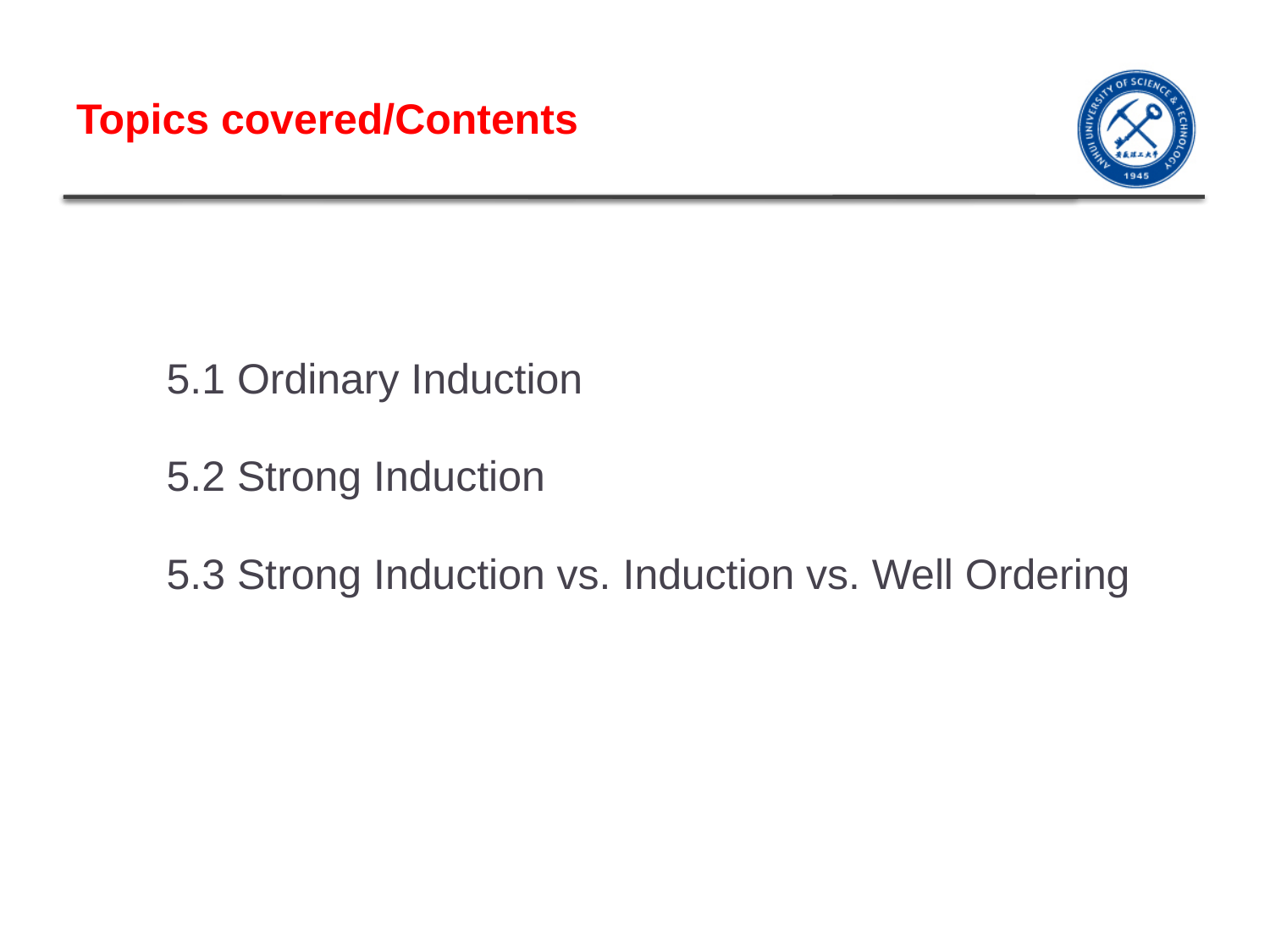

# Topics covered/Contents
5.1 Ordinary Induction
5.2 Strong Induction
5.3 Strong Induction vs. Induction vs. Well Ordering